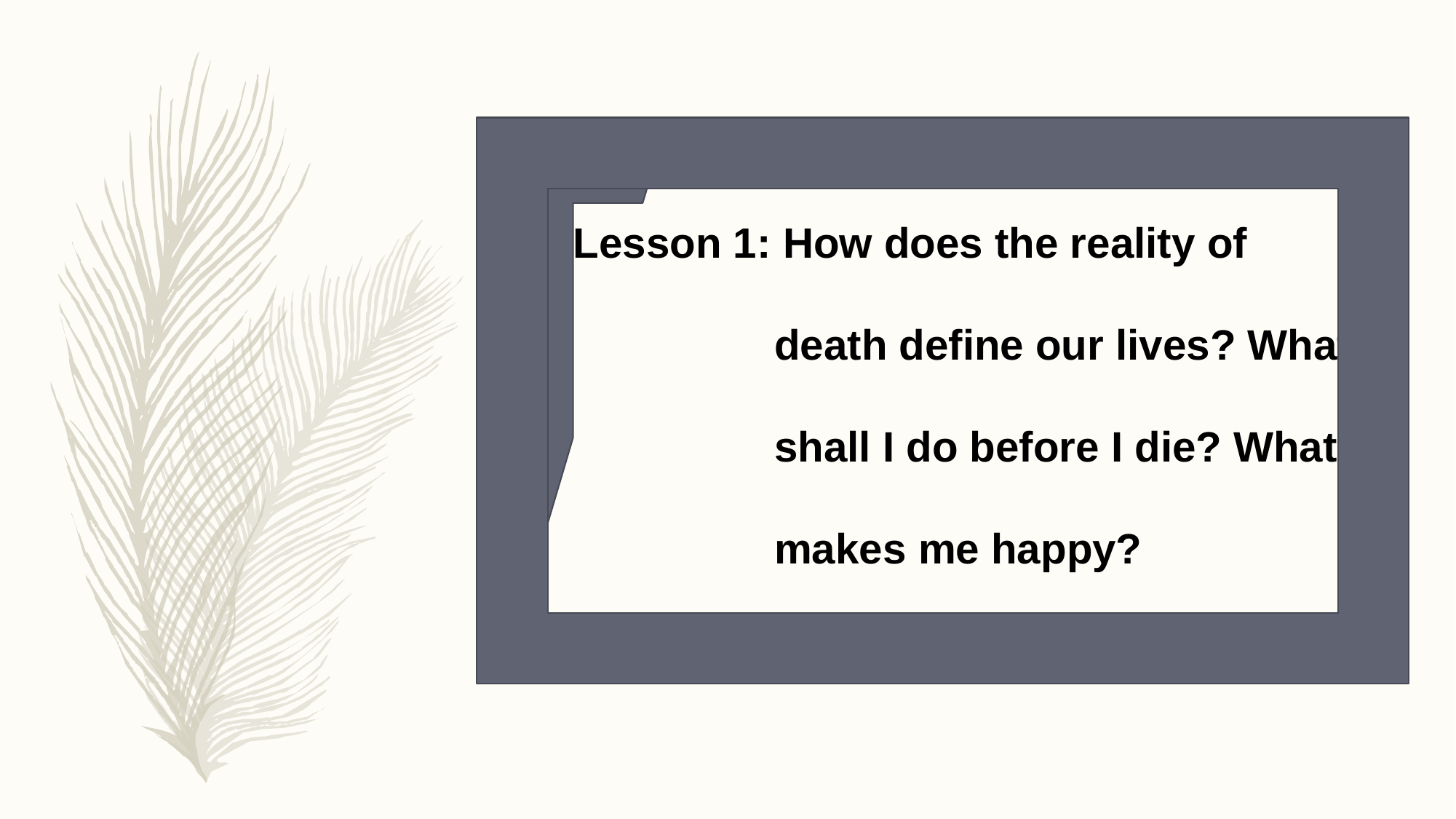

Lesson 1: How does the reality of
                 death define our lives? What
                 shall I do before I die? What
                 makes me happy?